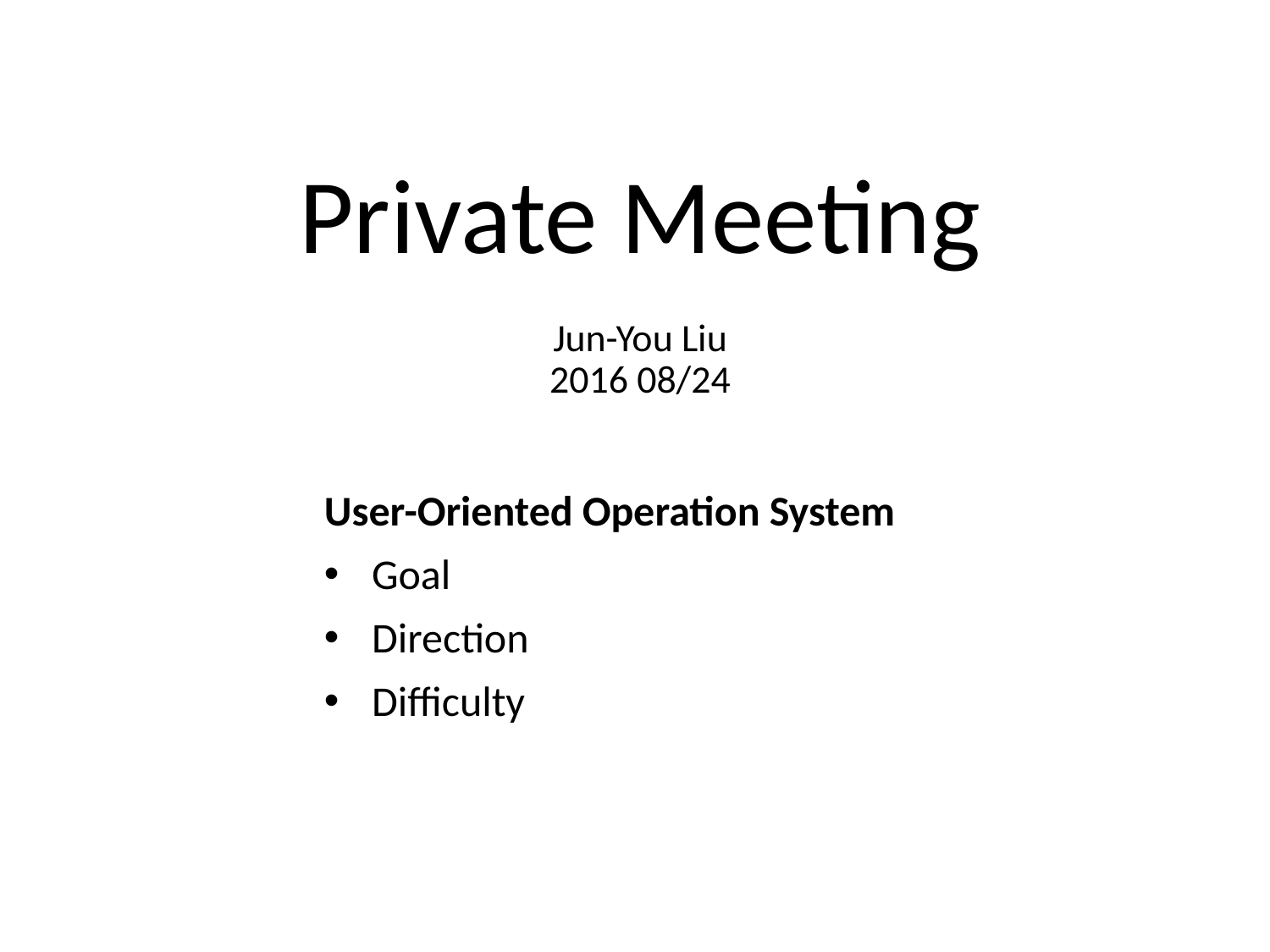

# Private Meeting Jun-You Liu 2016 08/24
User-Oriented Operation System
Goal
Direction
Difficulty